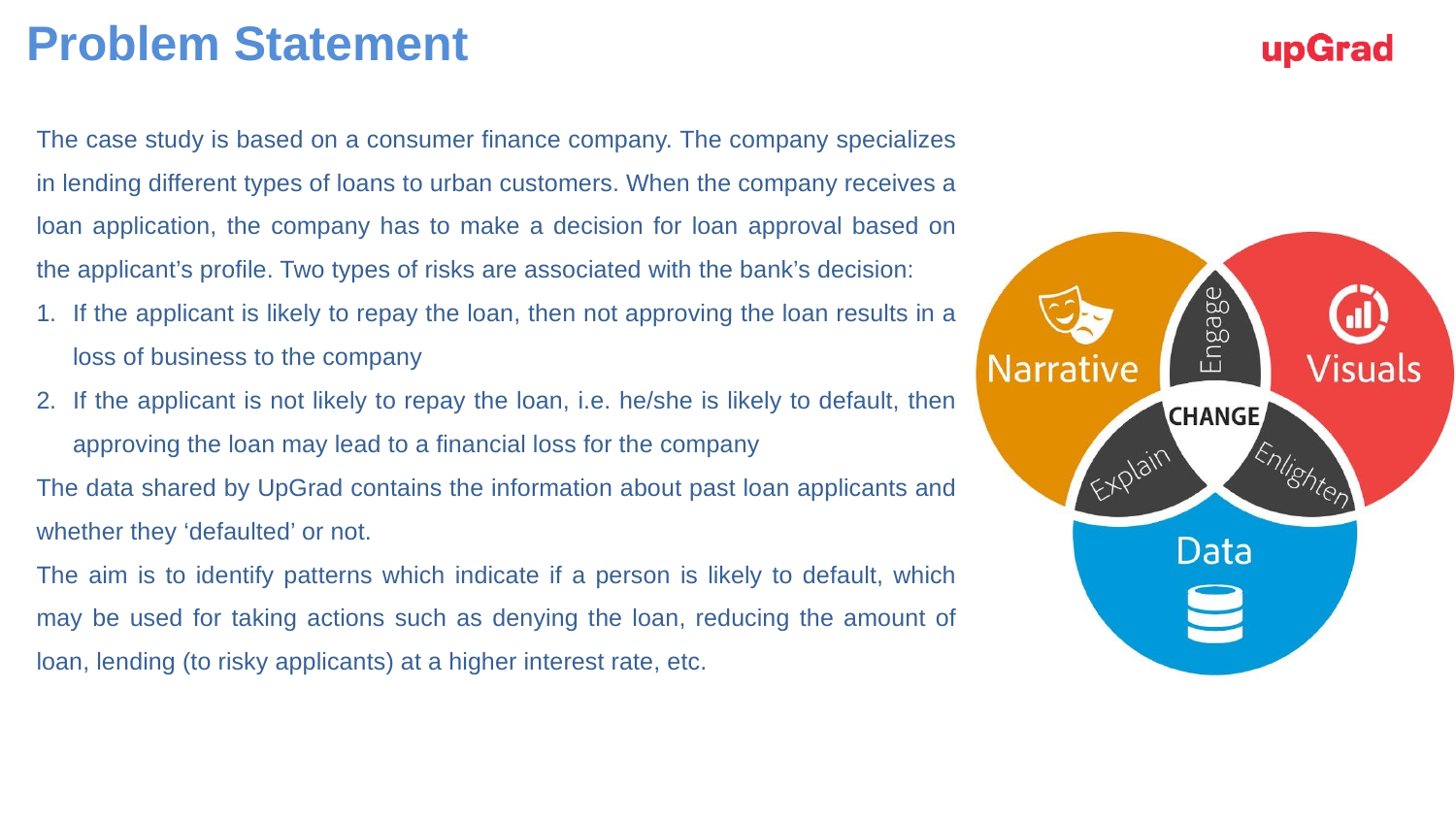

# Problem Statement
The case study is based on a consumer finance company. The company specializes in lending different types of loans to urban customers. When the company receives a loan application, the company has to make a decision for loan approval based on the applicant’s profile. Two types of risks are associated with the bank’s decision:
If the applicant is likely to repay the loan, then not approving the loan results in a loss of business to the company
If the applicant is not likely to repay the loan, i.e. he/she is likely to default, then approving the loan may lead to a financial loss for the company
The data shared by UpGrad contains the information about past loan applicants and whether they ‘defaulted’ or not.
The aim is to identify patterns which indicate if a person is likely to default, which may be used for taking actions such as denying the loan, reducing the amount of loan, lending (to risky applicants) at a higher interest rate, etc.